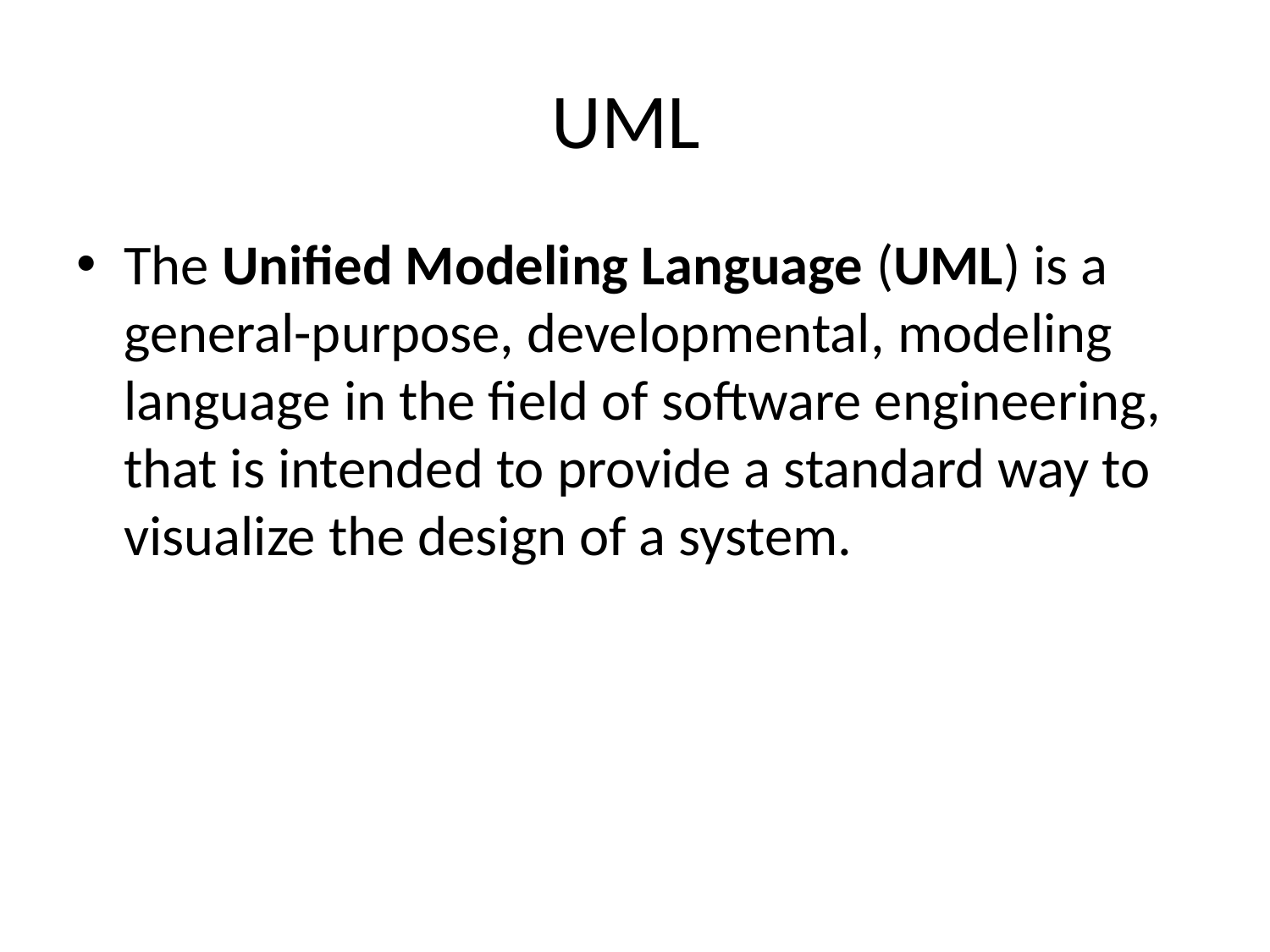

# UML
The Unified Modeling Language (UML) is a general-purpose, developmental, modeling language in the field of software engineering, that is intended to provide a standard way to visualize the design of a system.